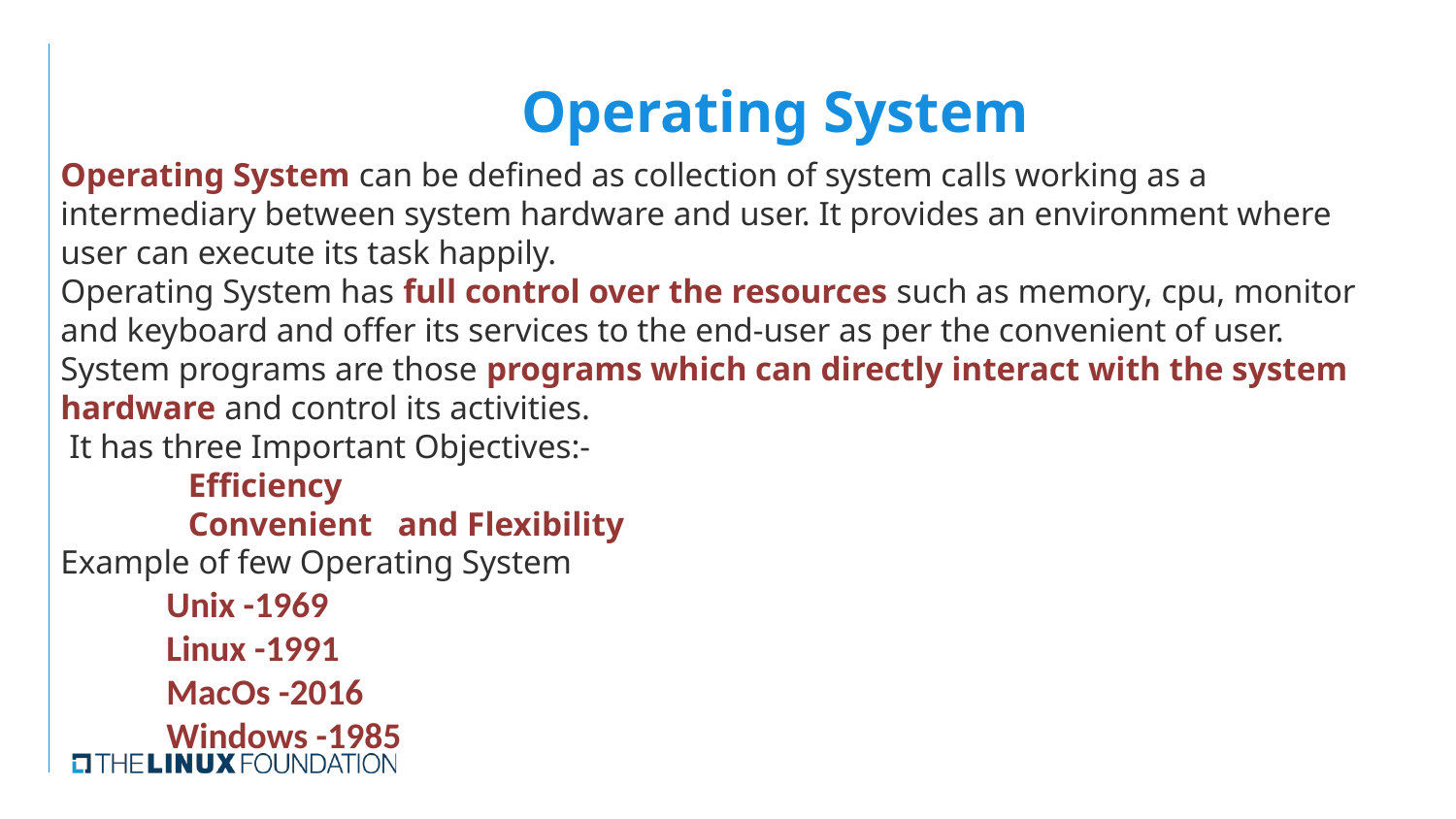

# Operating System
Operating System can be defined as collection of system calls working as a intermediary between system hardware and user. It provides an environment where user can execute its task happily.
Operating System has full control over the resources such as memory, cpu, monitor and keyboard and offer its services to the end-user as per the convenient of user.
System programs are those programs which can directly interact with the system hardware and control its activities.
 It has three Important Objectives:-
               Efficiency
               Convenient   and Flexibility
Example of few Operating System
    Unix -1969
    Linux -1991
    MacOs -2016
    Windows -1985